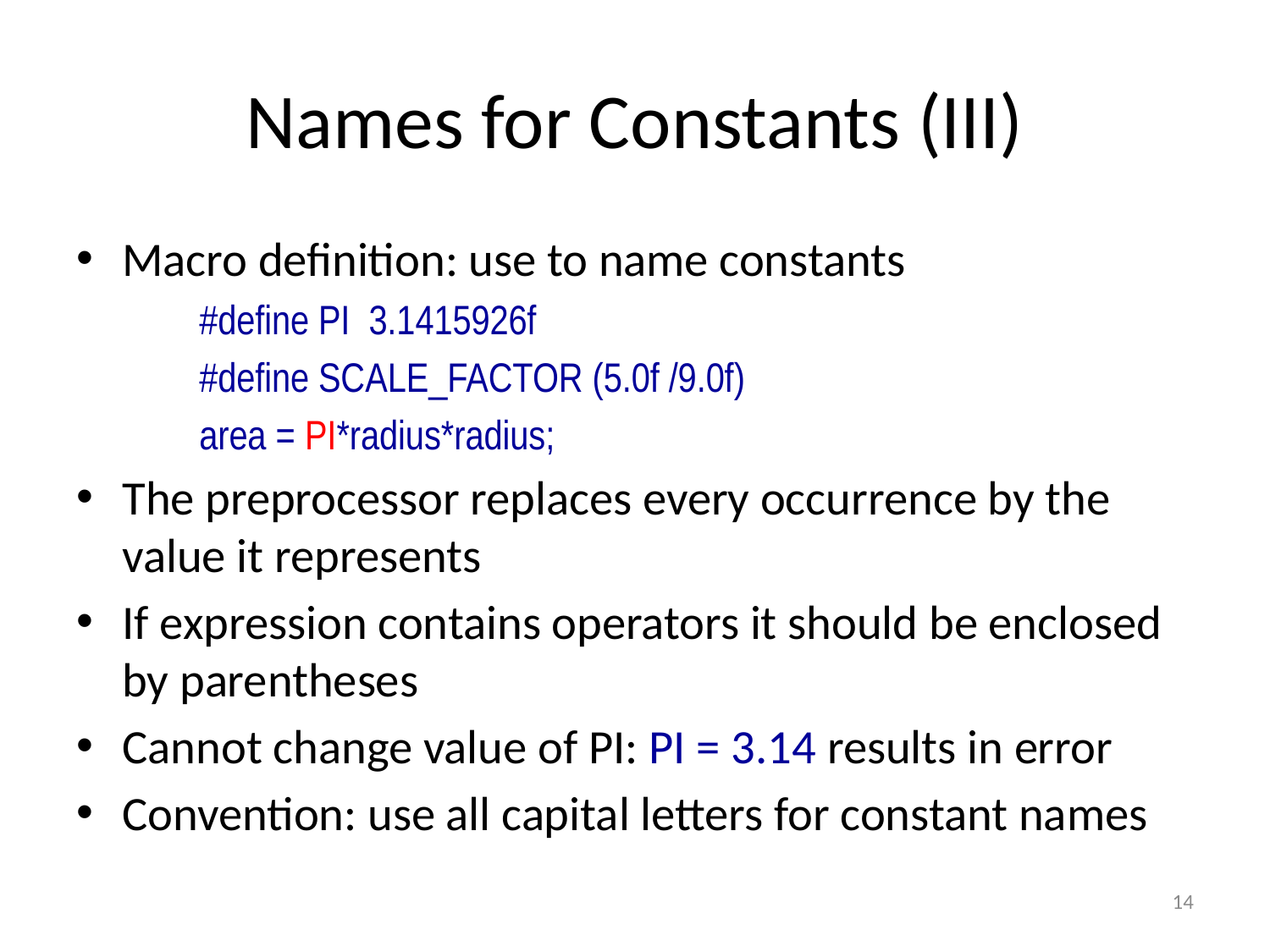

# Names for Constants (III)
Macro definition: use to name constants
#define PI  3.1415926f
#define SCALE_FACTOR (5.0f /9.0f)
area = PI*radius*radius;
The preprocessor replaces every occurrence by the value it represents
If expression contains operators it should be enclosed by parentheses
Cannot change value of PI: PI = 3.14 results in error
Convention: use all capital letters for constant names
14